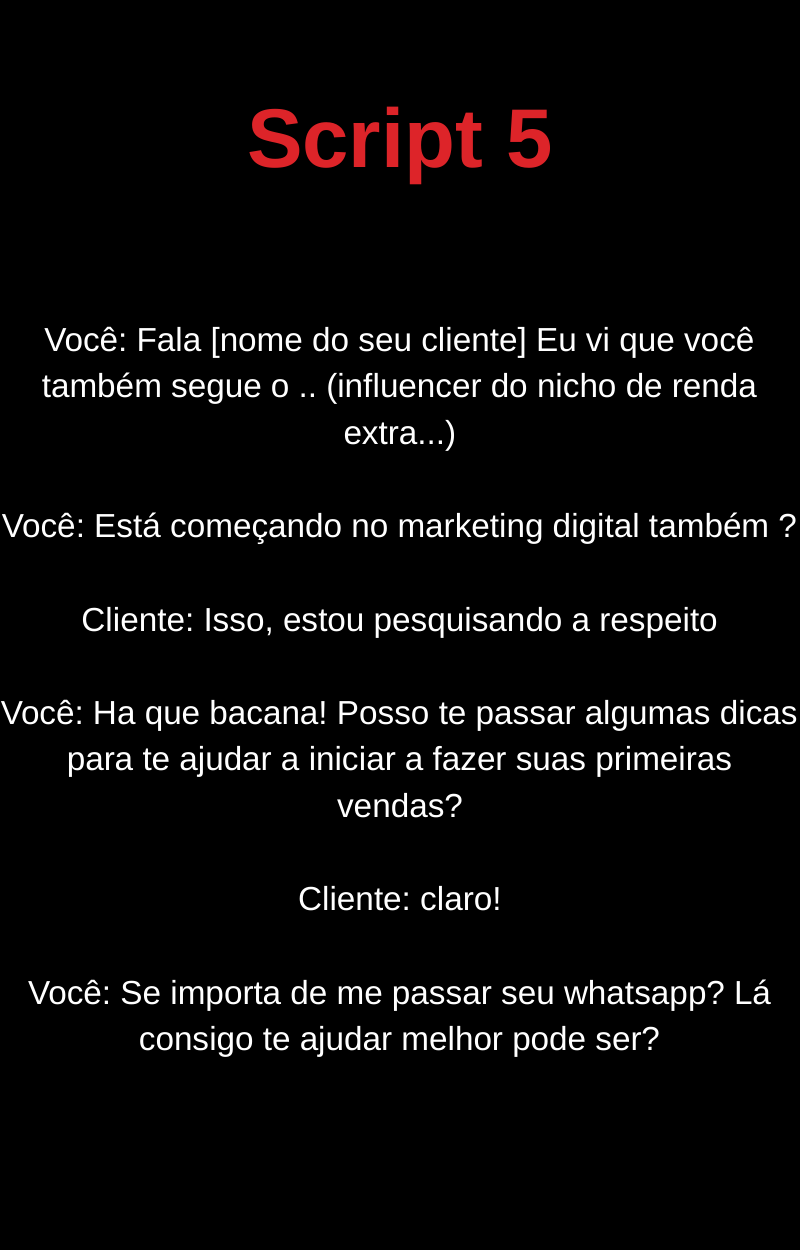

Script 5
Você: Fala [nome do seu cliente] Eu vi que você também segue o .. (influencer do nicho de renda extra...)

Você: Está começando no marketing digital também ?

Cliente: Isso, estou pesquisando a respeito

Você: Ha que bacana! Posso te passar algumas dicas para te ajudar a iniciar a fazer suas primeiras vendas?

Cliente: claro!

Você: Se importa de me passar seu whatsapp? Lá consigo te ajudar melhor pode ser?